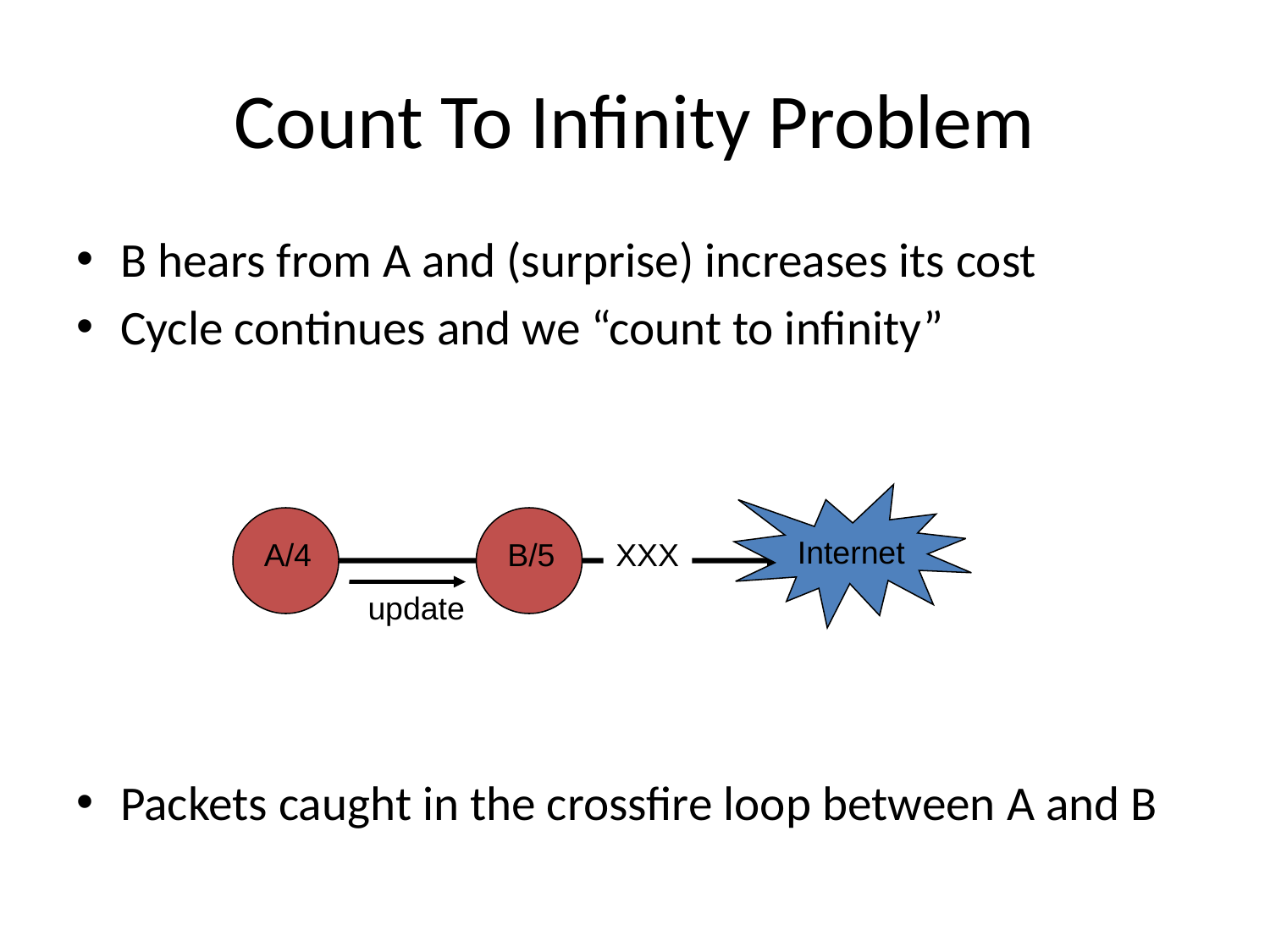

# Count To Infinity Problem
B hears from A and (surprise) increases its cost
Cycle continues and we “count to infinity”

Packets caught in the crossfire loop between A and B

Internet

A/4
B/5
XXX

update